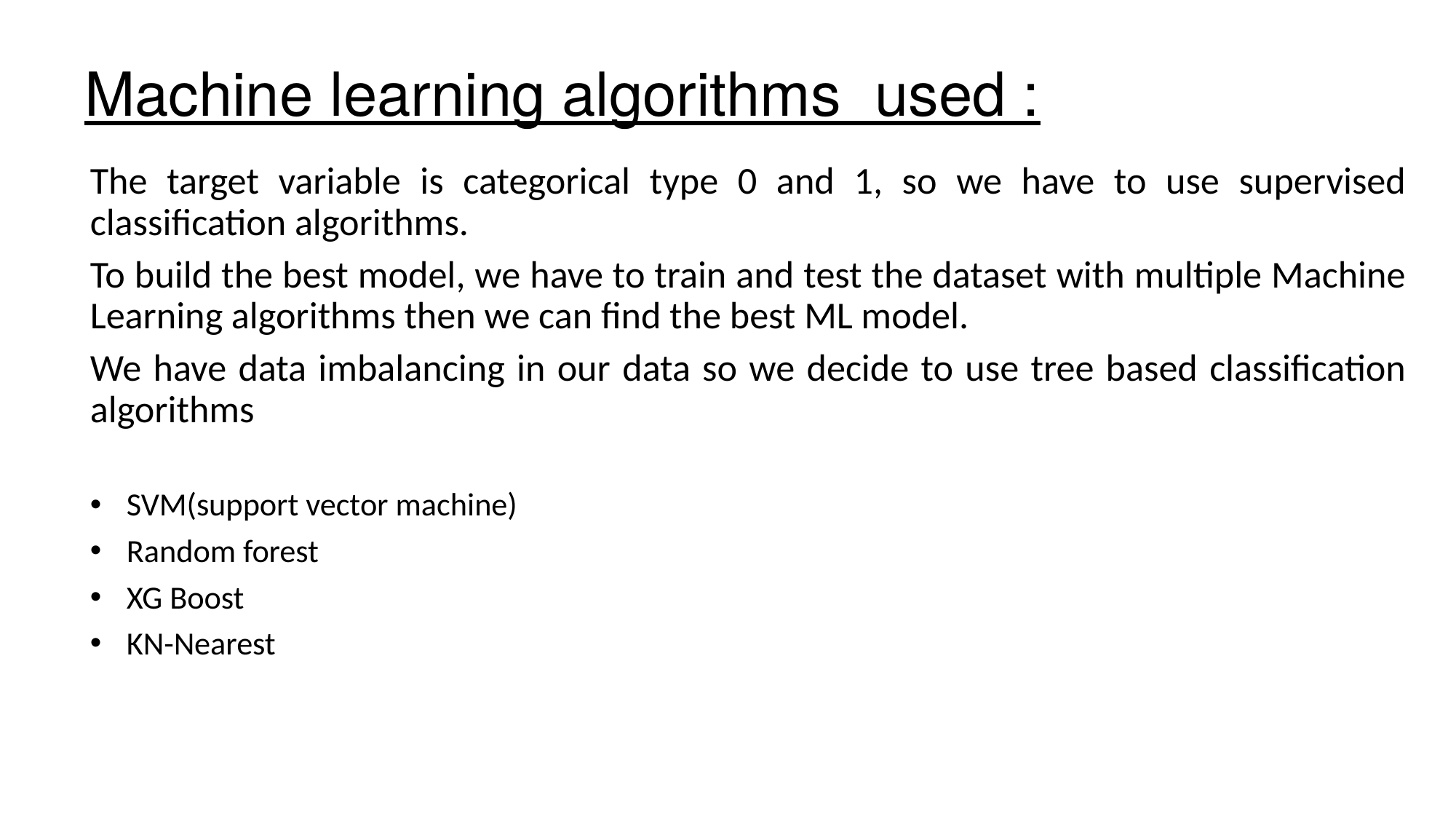

# Machine learning algorithms  used :
The target variable is categorical type 0 and 1, so we have to use supervised classification algorithms.
To build the best model, we have to train and test the dataset with multiple Machine Learning algorithms then we can find the best ML model.
We have data imbalancing in our data so we decide to use tree based classification algorithms

SVM(support vector machine)
Random forest
XG Boost
KN-Nearest